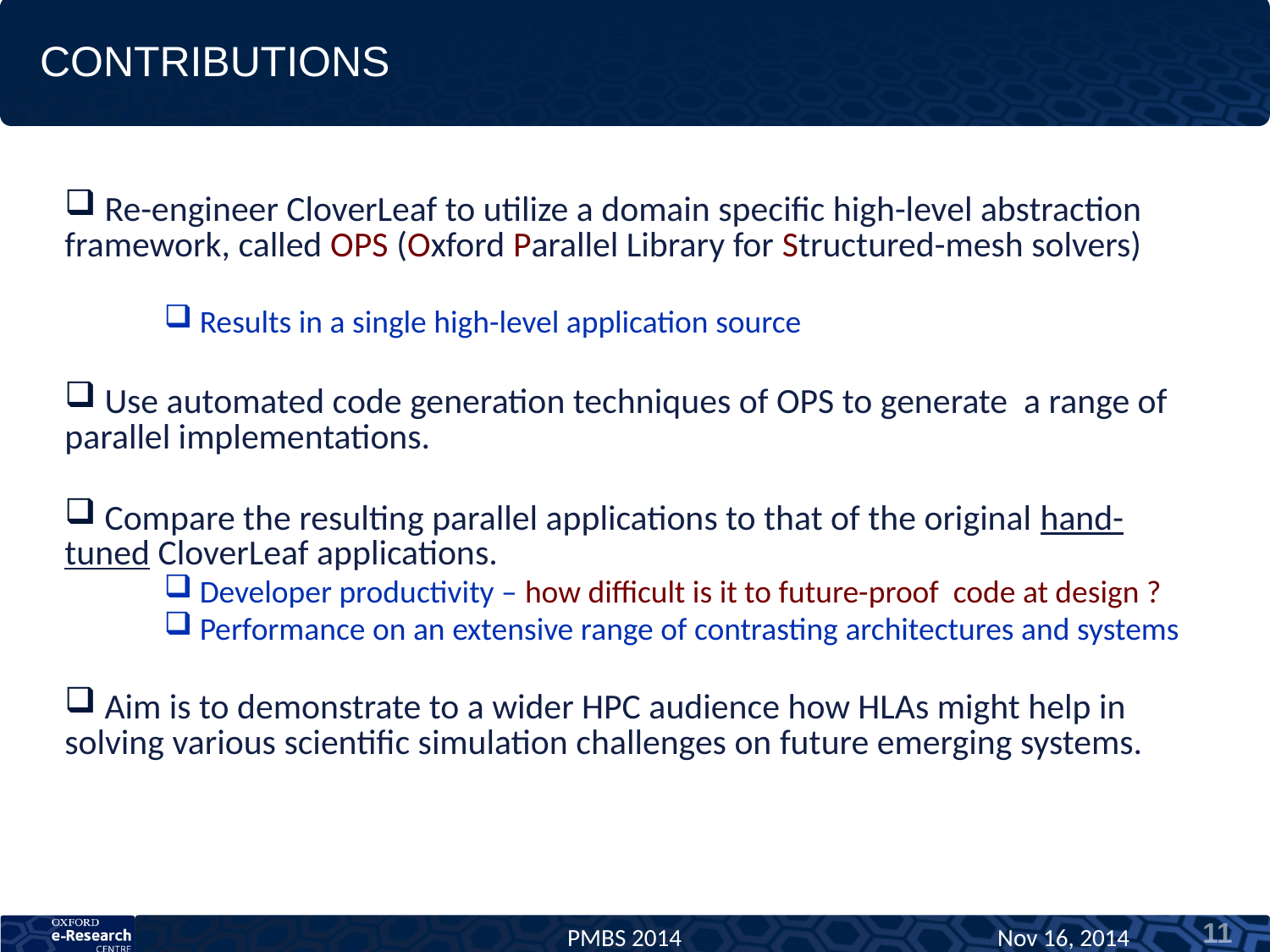

# Contributions

 Re-engineer CloverLeaf to utilize a domain specific high-level abstraction framework, called OPS (Oxford Parallel Library for Structured-mesh solvers)

 Results in a single high-level application source

 Use automated code generation techniques of OPS to generate  a range of parallel implementations.

 Compare the resulting parallel applications to that of the original hand-tuned CloverLeaf applications.
 Developer productivity – how difficult is it to future-proof  code at design ?
 Performance on an extensive range of contrasting architectures and systems

 Aim is to demonstrate to a wider HPC audience how HLAs might help in solving various scientific simulation challenges on future emerging systems.